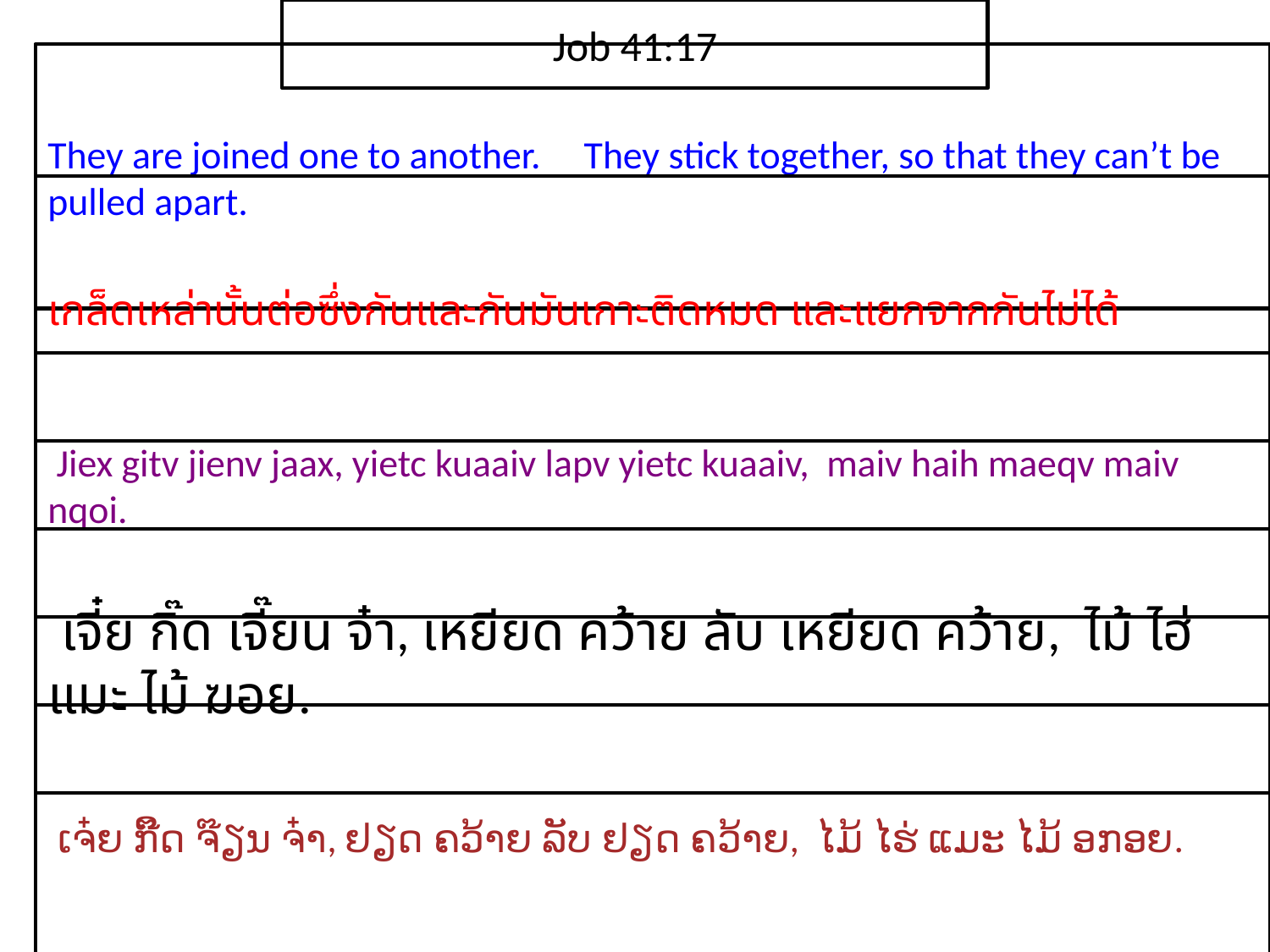

Job 41:17
They are joined one to another.     They stick together, so that they can’t be pulled apart.
เกล็ด​เหล่า​นั้น​ต่อ​ซึ่ง​กัน​และ​กันมัน​เกาะติด​หมด และ​แยก​จาก​กัน​ไม่ได้
 Jiex gitv jienv jaax, yietc kuaaiv lapv yietc kuaaiv,  maiv haih maeqv maiv nqoi.
 เจี๋ย กิ๊ด เจี๊ยน จ๋า, เหยียด คว้าย ลับ เหยียด คว้าย,  ไม้ ไฮ่ แมะ ไม้ ฆอย.
 ເຈ໋ຍ ກິ໊ດ ຈ໊ຽນ ຈ໋າ, ຢຽດ ຄວ້າຍ ລັບ ຢຽດ ຄວ້າຍ,  ໄມ້ ໄຮ່ ແມະ ໄມ້ ອກອຍ.